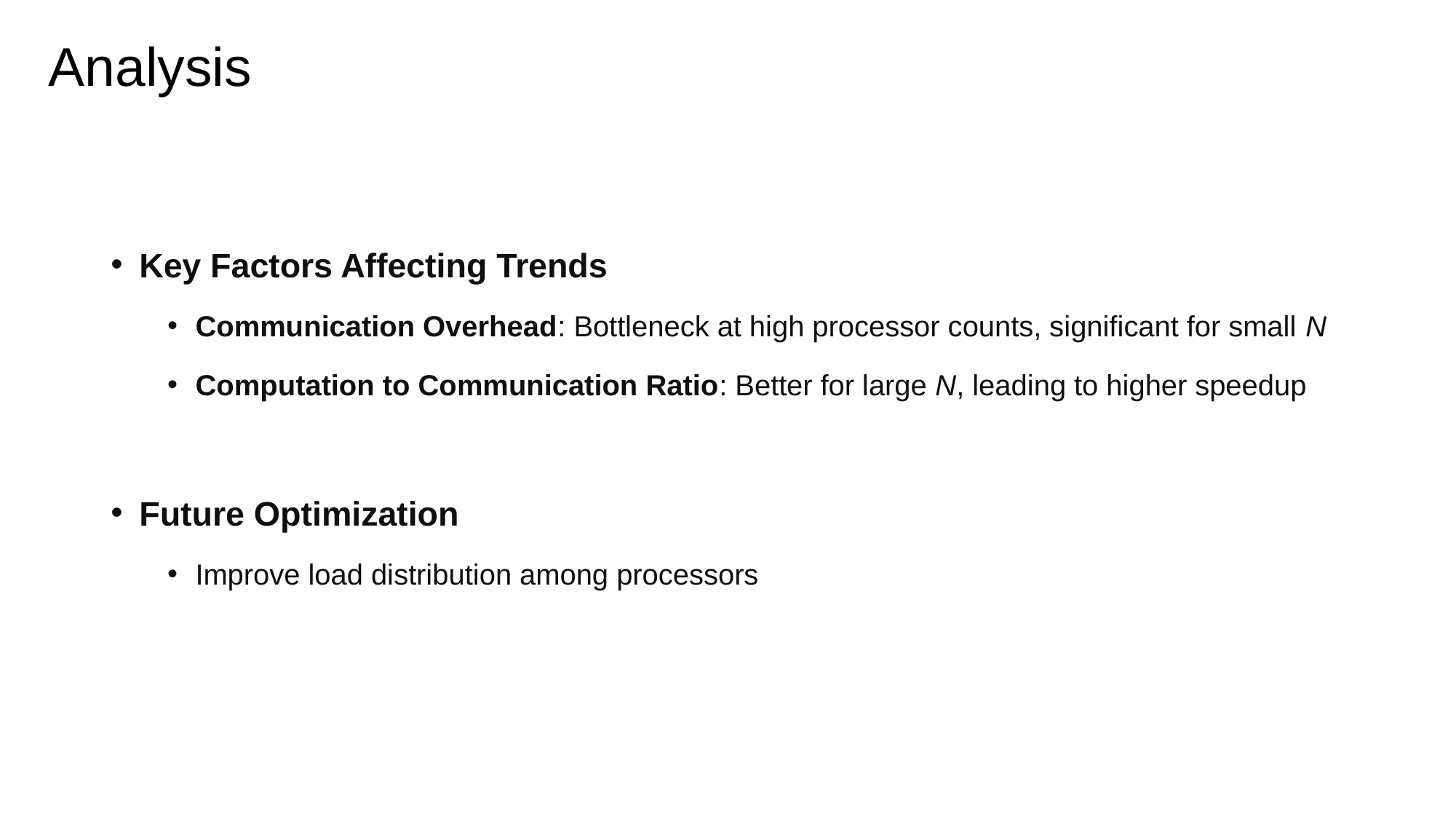

# Analysis
Key Factors Affecting Trends
Communication Overhead: Bottleneck at high processor counts, significant for small N
Computation to Communication Ratio: Better for large N, leading to higher speedup

Future Optimization
Improve load distribution among processors